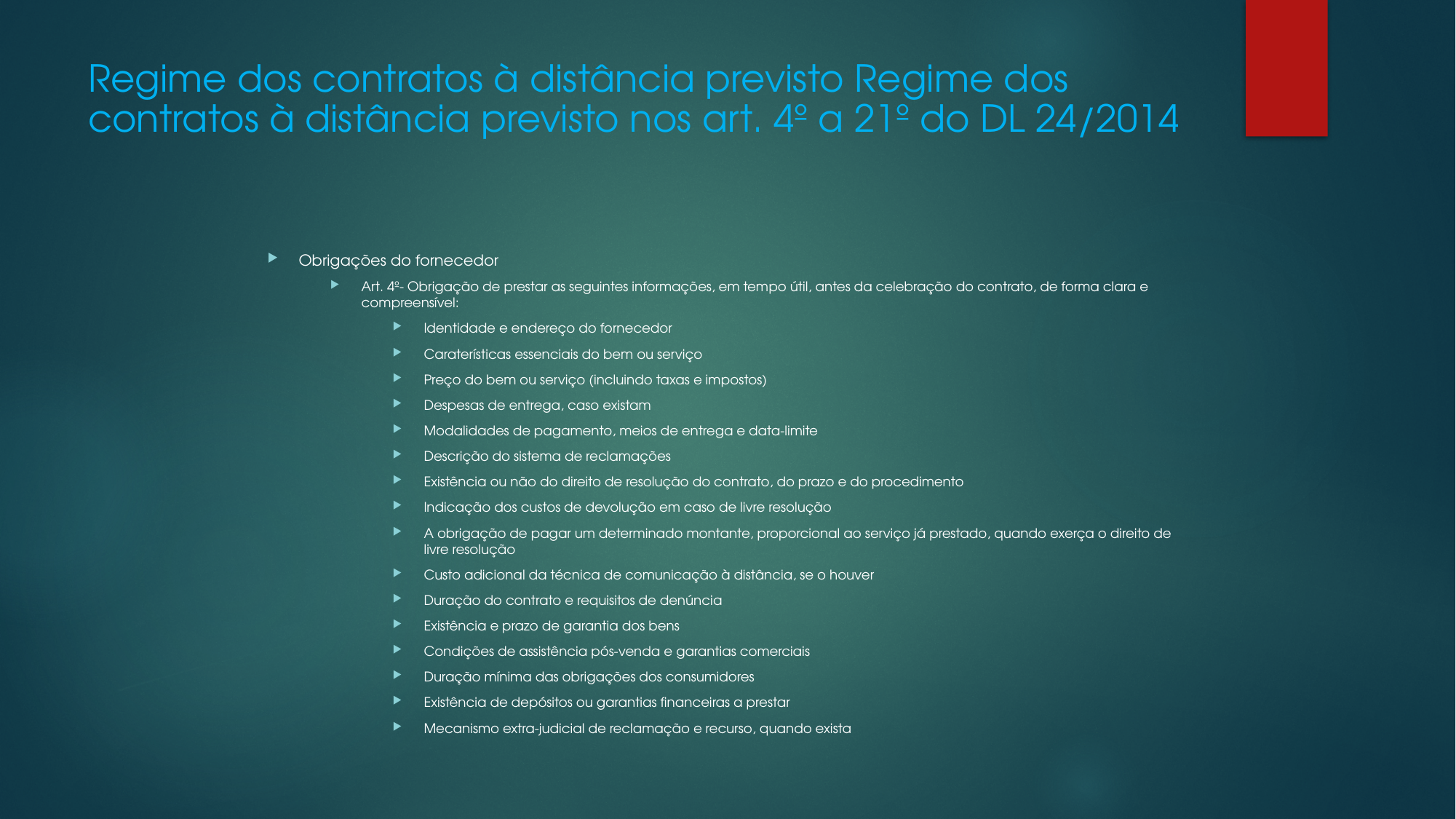

# Regime dos contratos à distância previsto Regime dos contratos à distância previsto nos art. 4º a 21º do DL 24/2014
Obrigações do fornecedor
Art. 4º- Obrigação de prestar as seguintes informações, em tempo útil, antes da celebração do contrato, de forma clara e compreensível:
Identidade e endereço do fornecedor
Caraterísticas essenciais do bem ou serviço
Preço do bem ou serviço (incluindo taxas e impostos)
Despesas de entrega, caso existam
Modalidades de pagamento, meios de entrega e data-limite
Descrição do sistema de reclamações
Existência ou não do direito de resolução do contrato, do prazo e do procedimento
Indicação dos custos de devolução em caso de livre resolução
A obrigação de pagar um determinado montante, proporcional ao serviço já prestado, quando exerça o direito de livre resolução
Custo adicional da técnica de comunicação à distância, se o houver
Duração do contrato e requisitos de denúncia
Existência e prazo de garantia dos bens
Condições de assistência pós-venda e garantias comerciais
Duração mínima das obrigações dos consumidores
Existência de depósitos ou garantias financeiras a prestar
Mecanismo extra-judicial de reclamação e recurso, quando exista